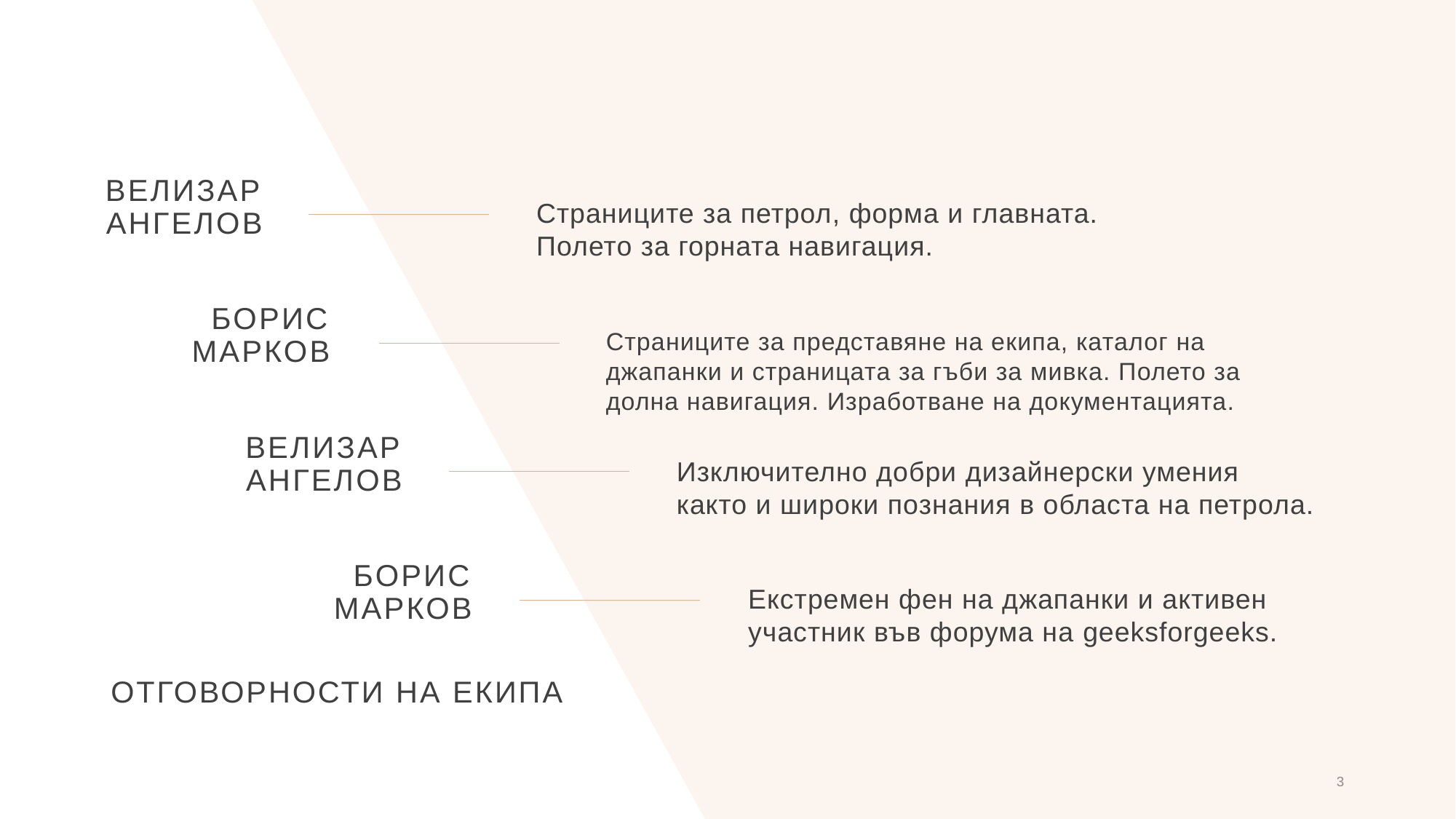

Велизар ангелов
Страниците за петрол, форма и главната. Полето за горната навигация.

Борис марков
Страниците за представяне на екипа, каталог на джапанки и страницата за гъби за мивка. Полето за долна навигация. Изработване на документацията.

Велизар ангелов
Изключително добри дизайнерски умения както и широки познания в областа на петрола.
Борис марков
Екстремен фен на джапанки и активен участник във форума на geeksforgeeks.
# Отговорности на екипа

3